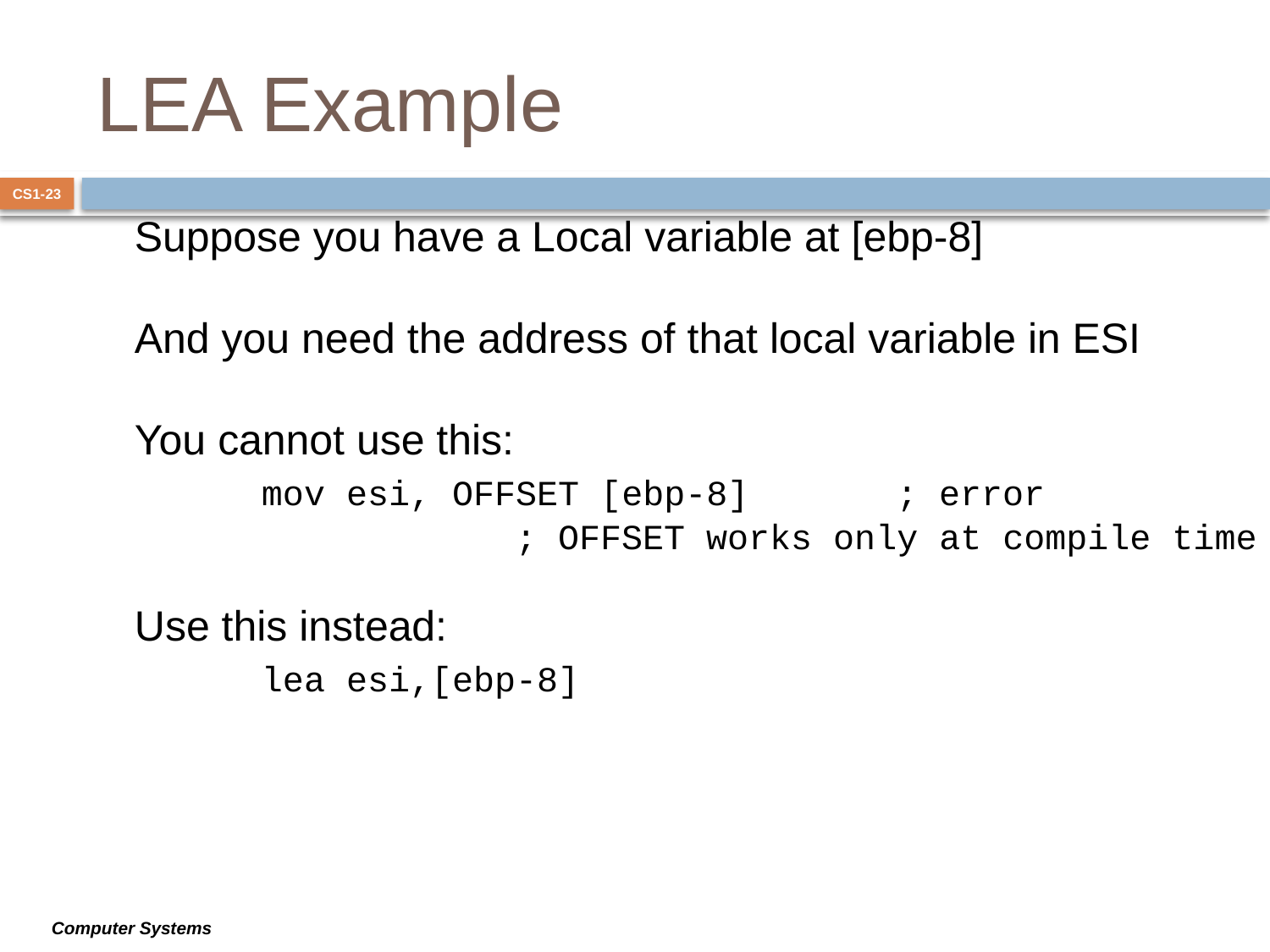

# LEA Example

CS1-23
Suppose you have a Local variable at [ebp-8]

And you need the address of that local variable in ESI

You cannot use this:
	mov esi, OFFSET [ebp-8]   	; error
			; OFFSET works only at compile time

Use this instead:
	lea esi,[ebp-8]